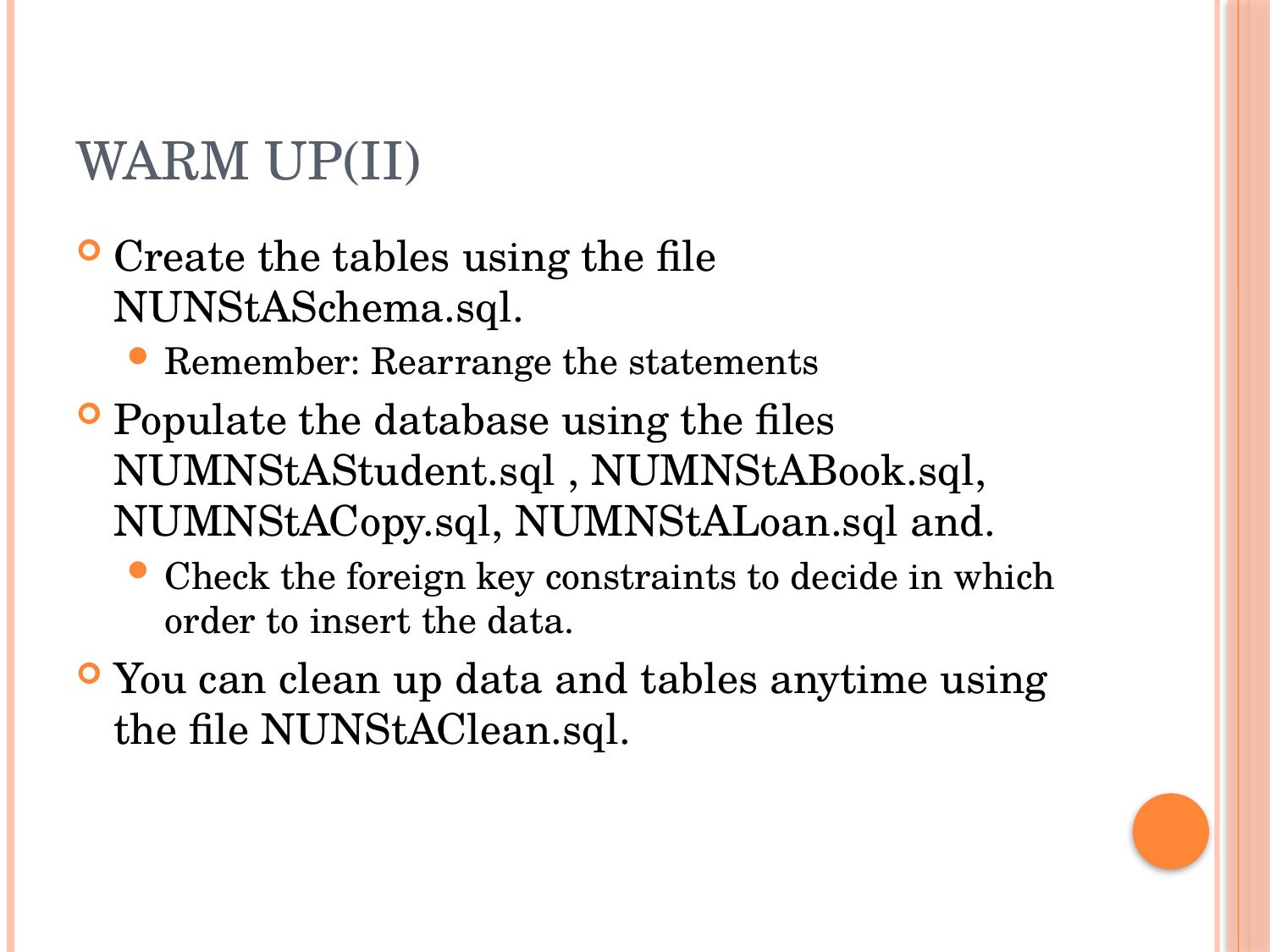

# Warm Up(II)
Create the tables using the file NUNStASchema.sql.
Remember: Rearrange the statements
Populate the database using the files NUMNStAStudent.sql , NUMNStABook.sql, NUMNStACopy.sql, NUMNStALoan.sql and.
Check the foreign key constraints to decide in which order to insert the data.
You can clean up data and tables anytime using the file NUNStAClean.sql.